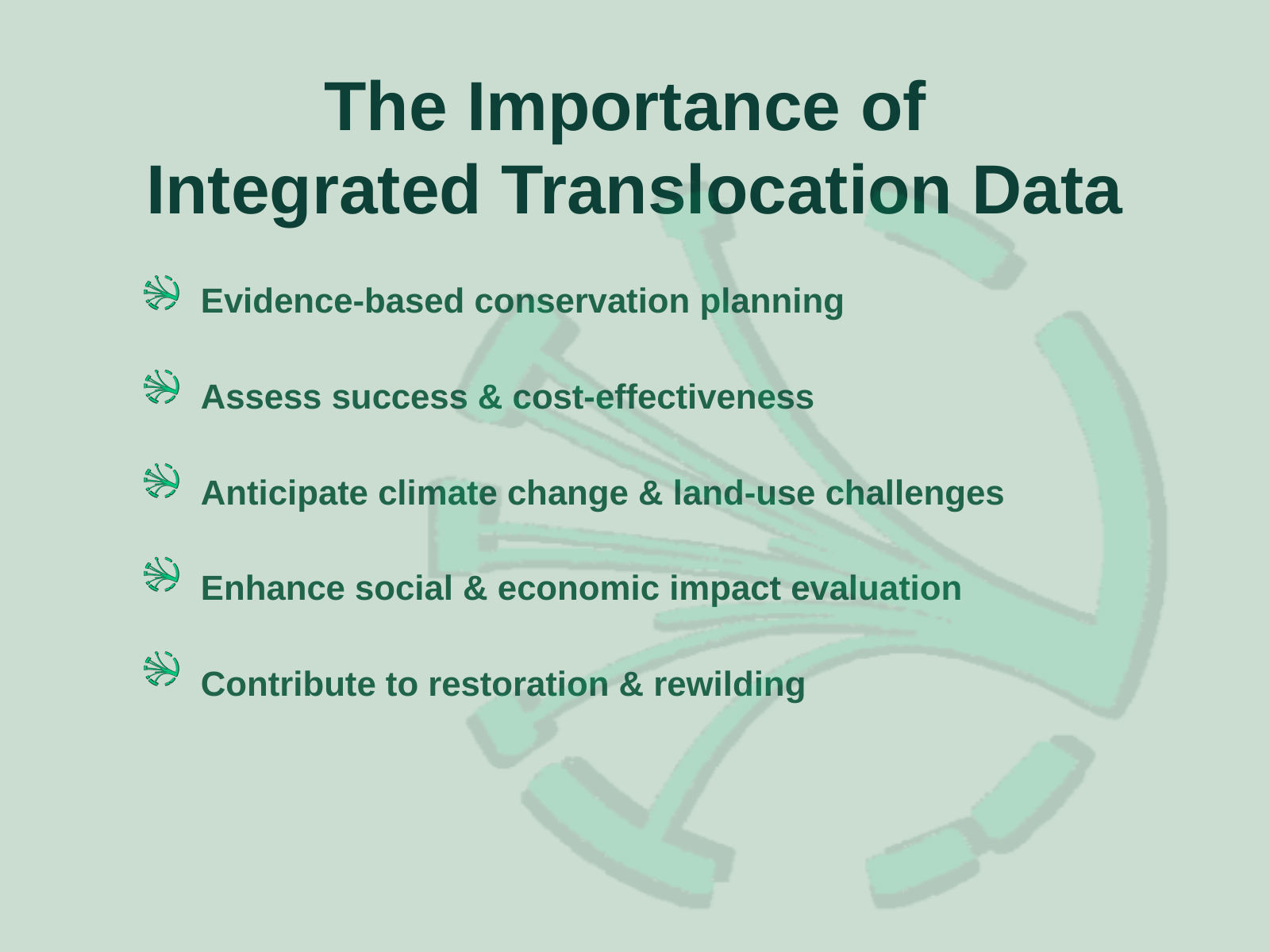

The Importance of
Integrated Translocation Data

Evidence-based conservation planning

Assess success & cost-effectiveness

Anticipate climate change & land-use challenges

Enhance social & economic impact evaluation

Contribute to restoration & rewilding